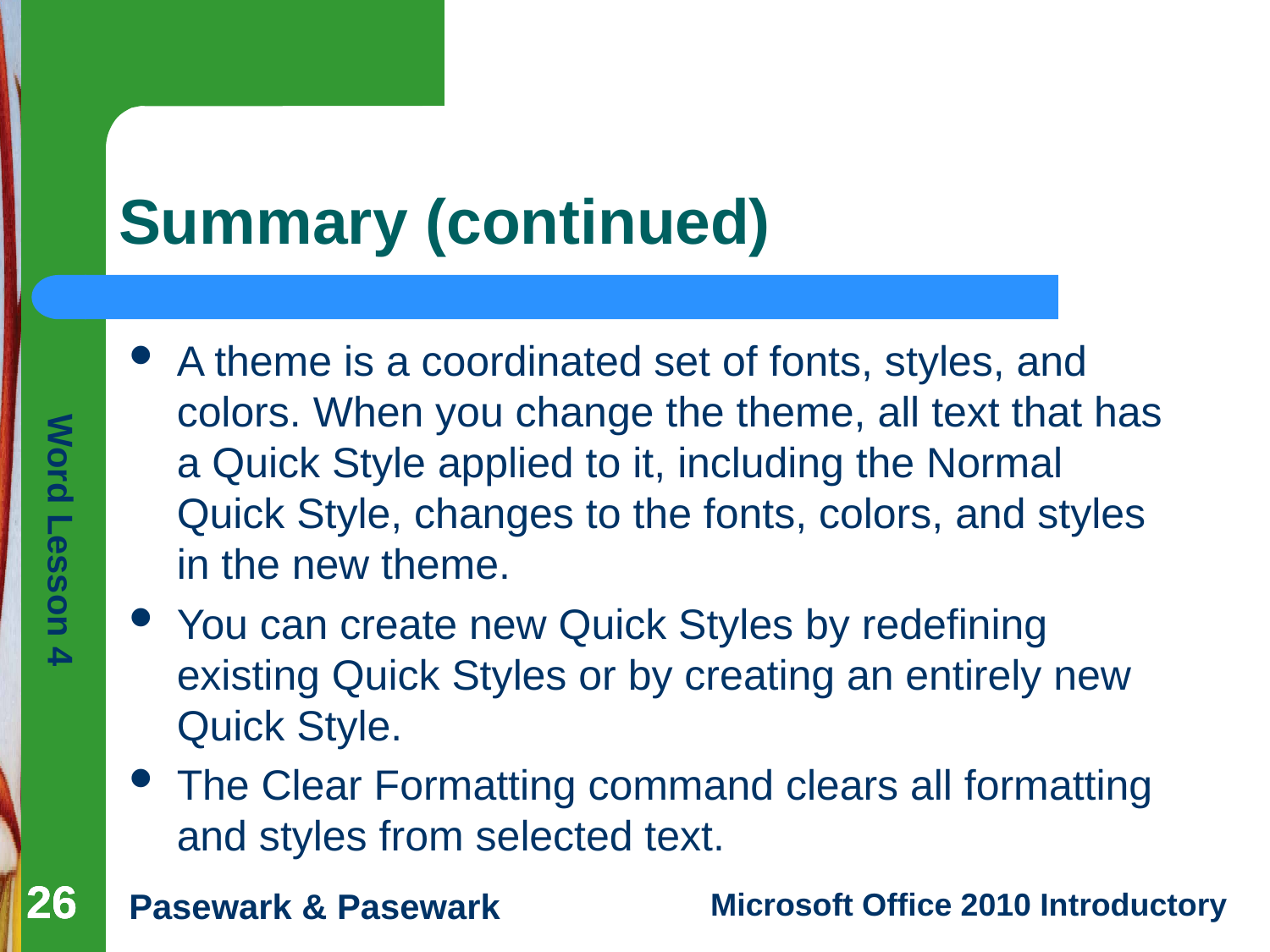

# Summary (continued)
A theme is a coordinated set of fonts, styles, and colors. When you change the theme, all text that has a Quick Style applied to it, including the Normal Quick Style, changes to the fonts, colors, and styles in the new theme.
You can create new Quick Styles by redefining existing Quick Styles or by creating an entirely new Quick Style.
The Clear Formatting command clears all formatting and styles from selected text.
26
26
26